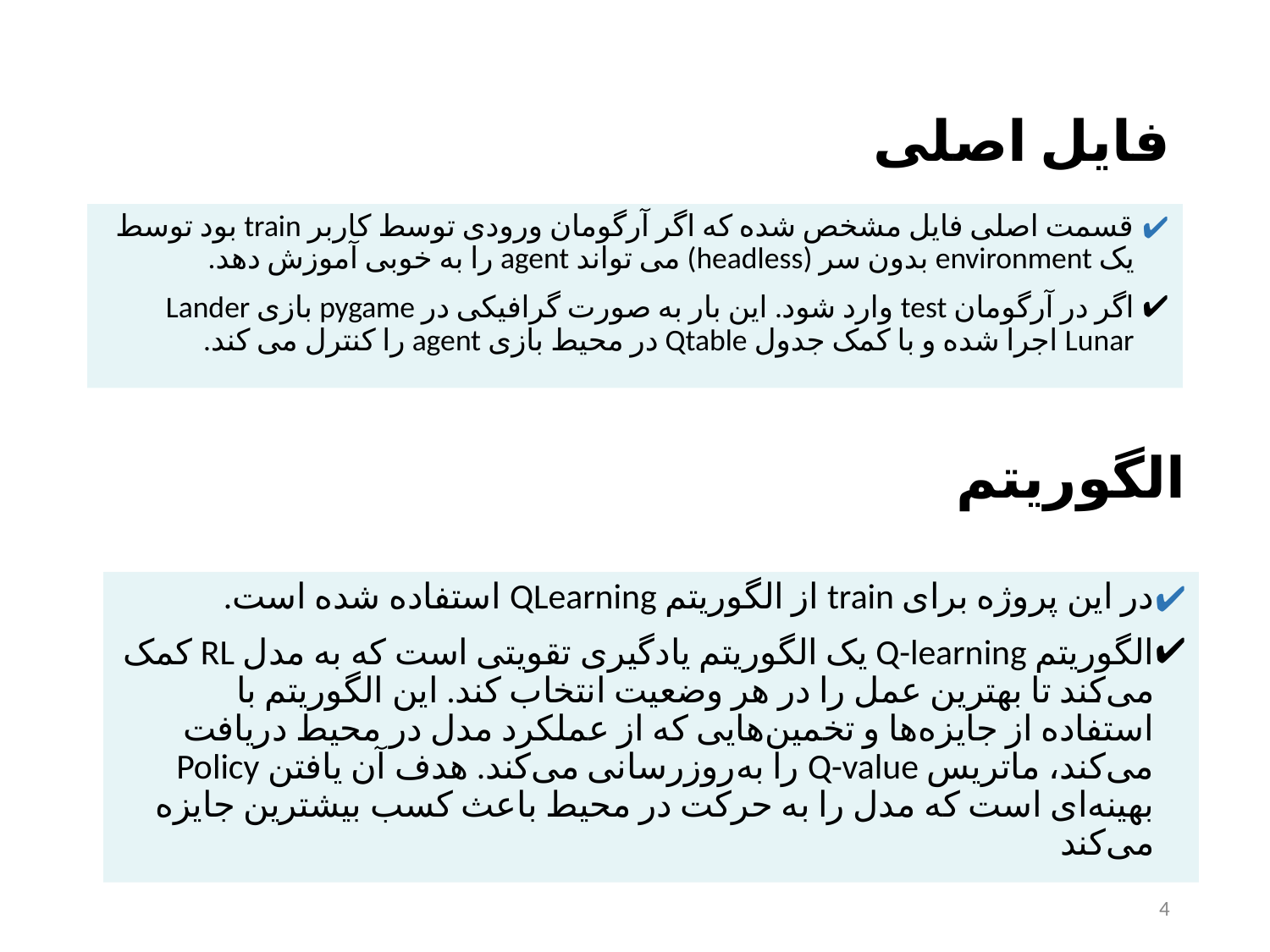

# فایل اصلی
قسمت اصلی فایل مشخص شده که اگر آرگومان ورودی توسط کاربر train بود توسط یک environment بدون سر (headless) می تواند agent را به خوبی آموزش دهد.
اگر در آرگومان test وارد شود. این بار به صورت گرافیکی در pygame بازی Lander Lunar اجرا شده و با کمک جدول Qtable در محیط بازی agent را کنترل می کند.

الگوریتم
در این پروژه برای train از الگوریتم QLearning استفاده شده است.
الگوریتم Q-learning یک الگوریتم یادگیری تقویتی است که به مدل RL کمک می‌کند تا بهترین عمل را در هر وضعیت انتخاب کند. این الگوریتم با استفاده از جایزه‌ها و تخمین‌هایی که از عملکرد مدل در محیط دریافت می‌کند، ماتریس Q-value را به‌روزرسانی می‌کند. هدف آن یافتن Policy بهینه‌ای است که مدل را به حرکت در محیط باعث کسب بیشترین جایزه می‌کند
4